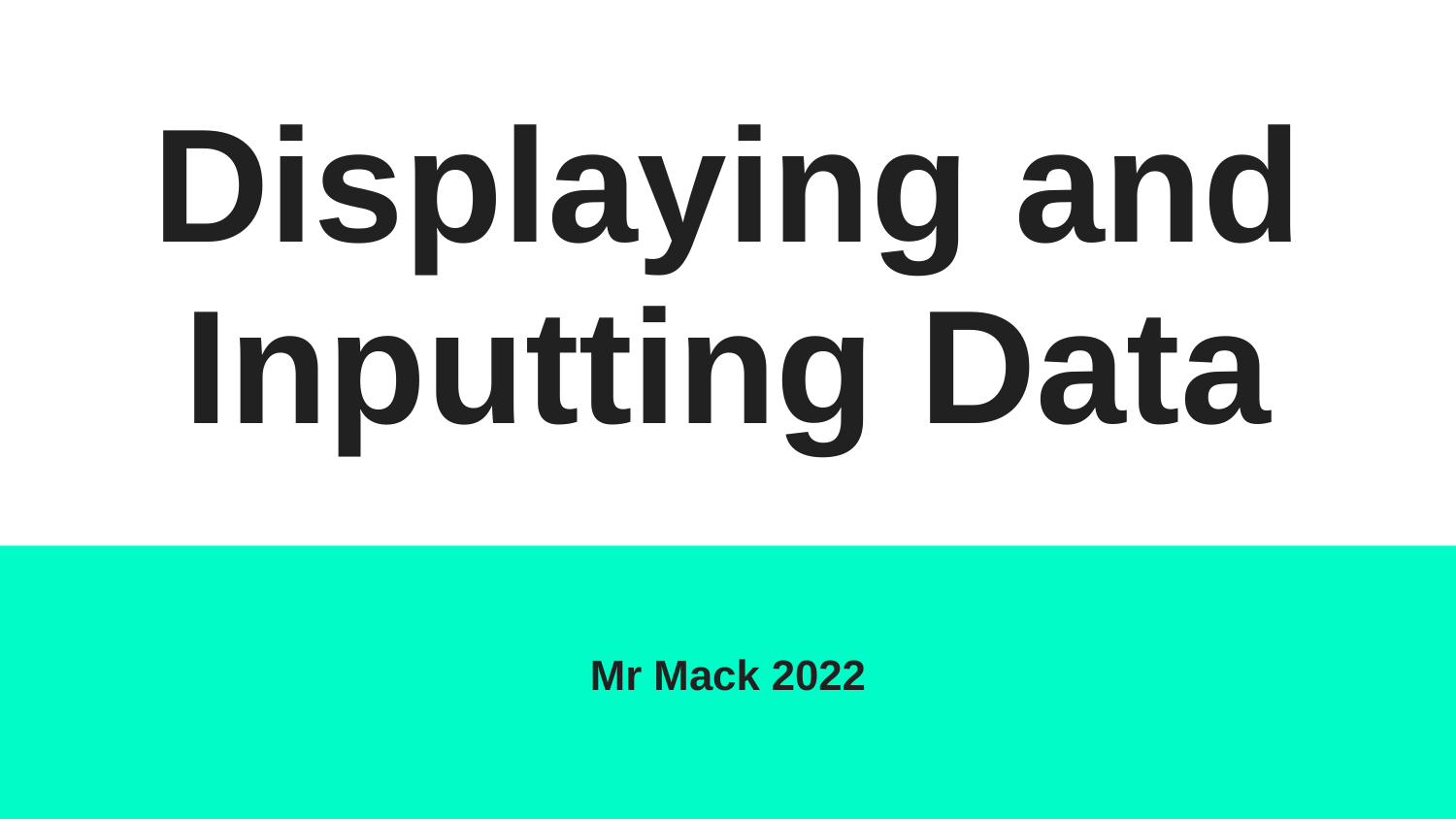

# Displaying and Inputting Data
Mr Mack 2022